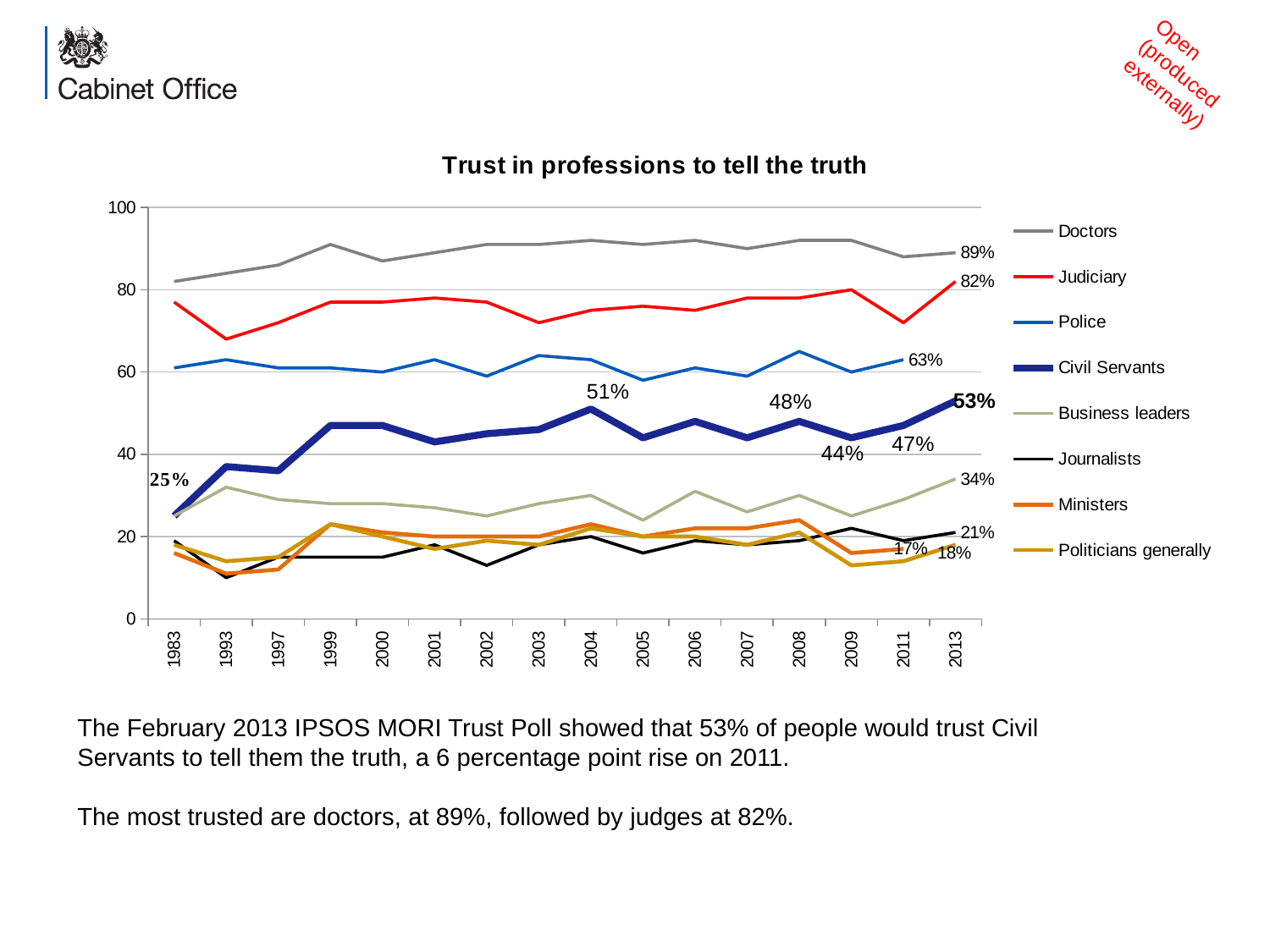

Open (produced externally)

[unsupported chart]

The February 2013 IPSOS MORI Trust Poll showed that 53% of people would trust Civil Servants to tell them the truth, a 6 percentage point rise on 2011.

The most trusted are doctors, at 89%, followed by judges at 82%.